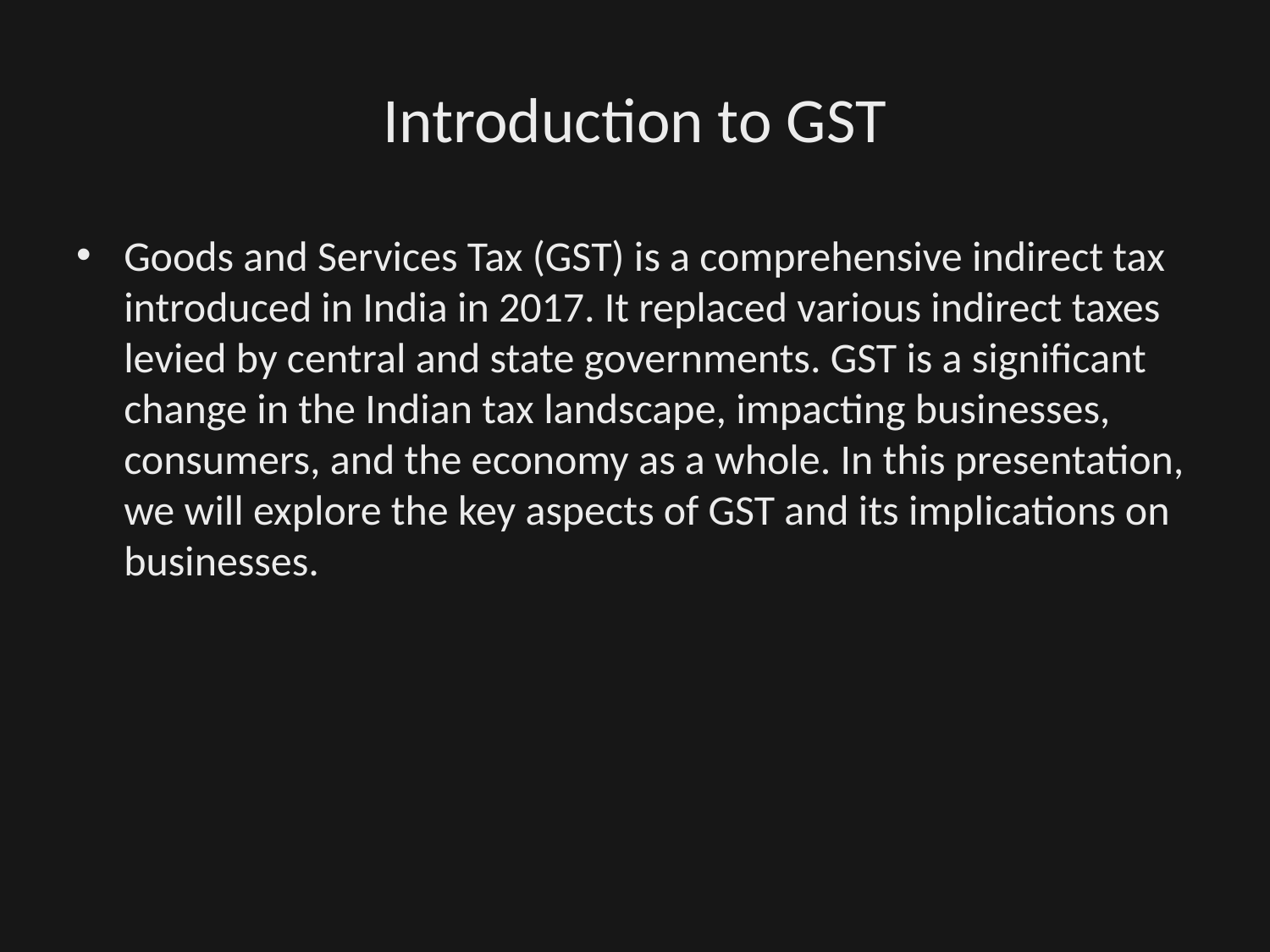

# Introduction to GST
Goods and Services Tax (GST) is a comprehensive indirect tax introduced in India in 2017. It replaced various indirect taxes levied by central and state governments. GST is a significant change in the Indian tax landscape, impacting businesses, consumers, and the economy as a whole. In this presentation, we will explore the key aspects of GST and its implications on businesses.